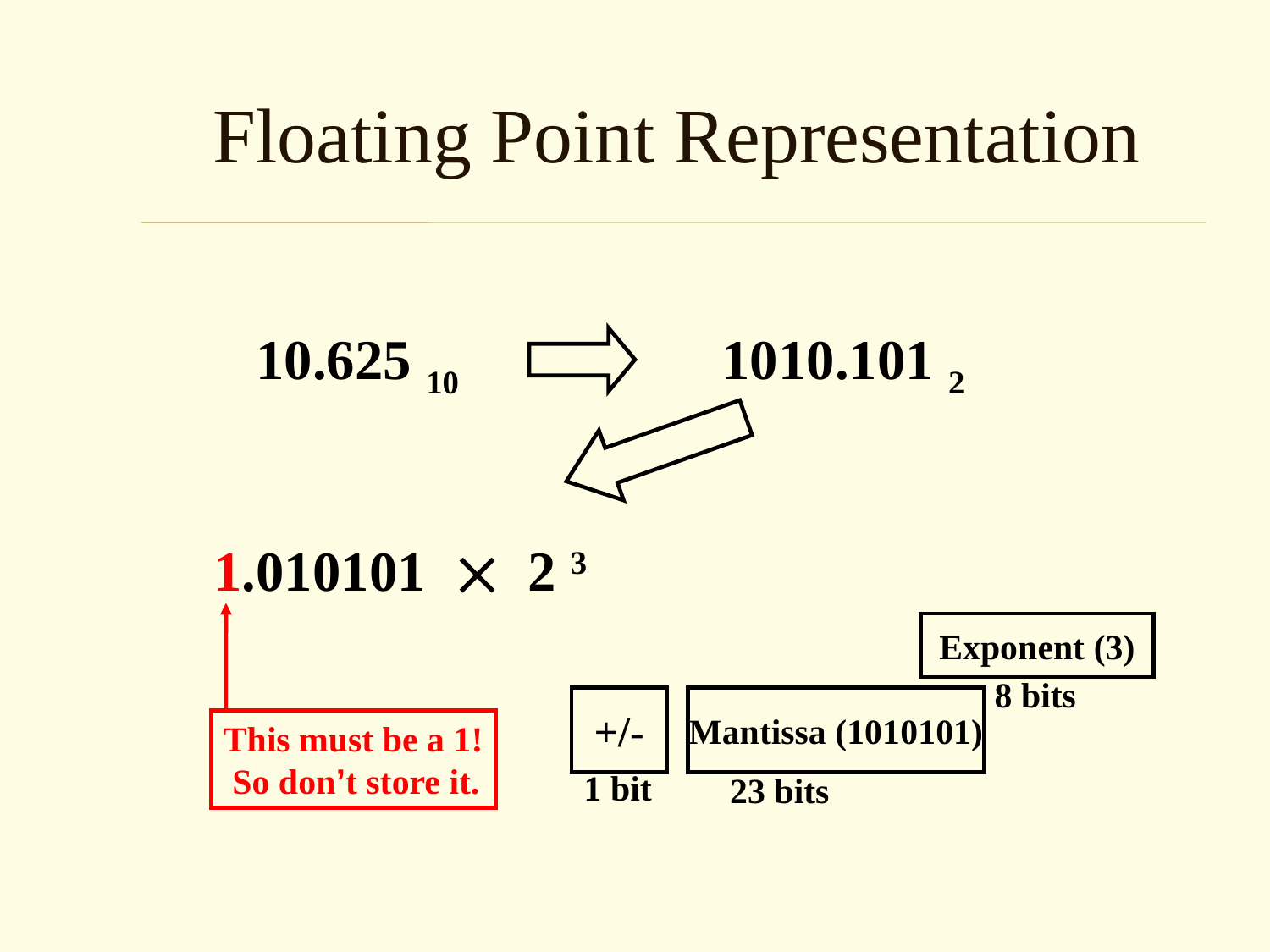

# Floating Point Representation
10.625 10
1010.101 2

1.010101  ×  2 3

This must be a 1!
 So don’t store it.
Exponent (3)
8 bits
1 bit
23 bits
+/-
Mantissa (1010101)